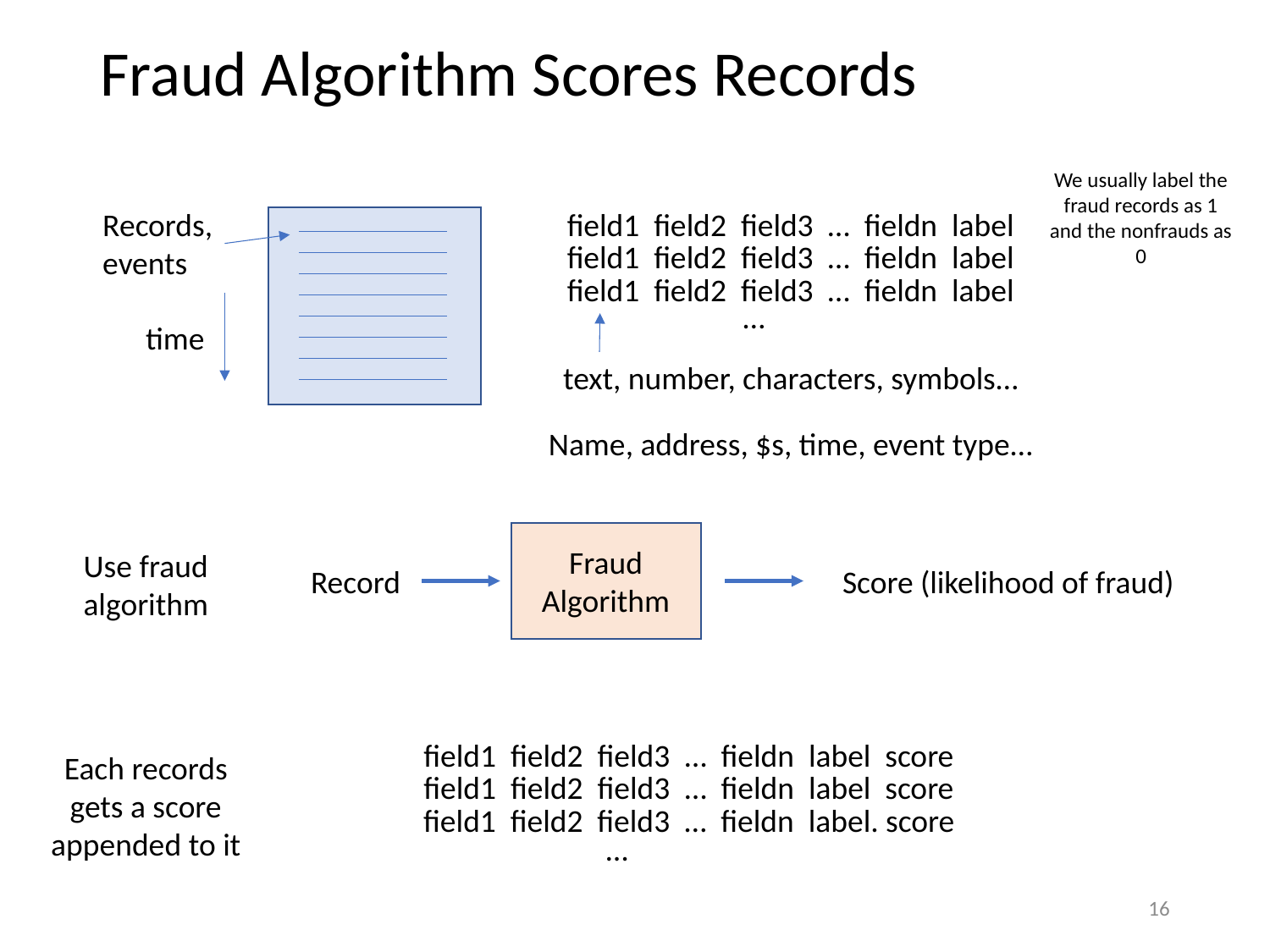

# Fraud Algorithm Scores Records
We usually label the fraud records as 1 and the nonfrauds as 0
Records, events
field1  field2  field3  …  fieldn  label
field1  field2  field3  …  fieldn  label
field1  field2  field3  …  fieldn  label

…
time
text, number, characters, symbols…
Name, address, $s, time, event type…

Fraud
Algorithm
Record
Score (likelihood of fraud)
Use fraud algorithm
field1  field2  field3  …  fieldn  label  score
field1  field2  field3  …  fieldn  label  score
field1  field2  field3  …  fieldn  label. score
…
Each records gets a score appended to it
16